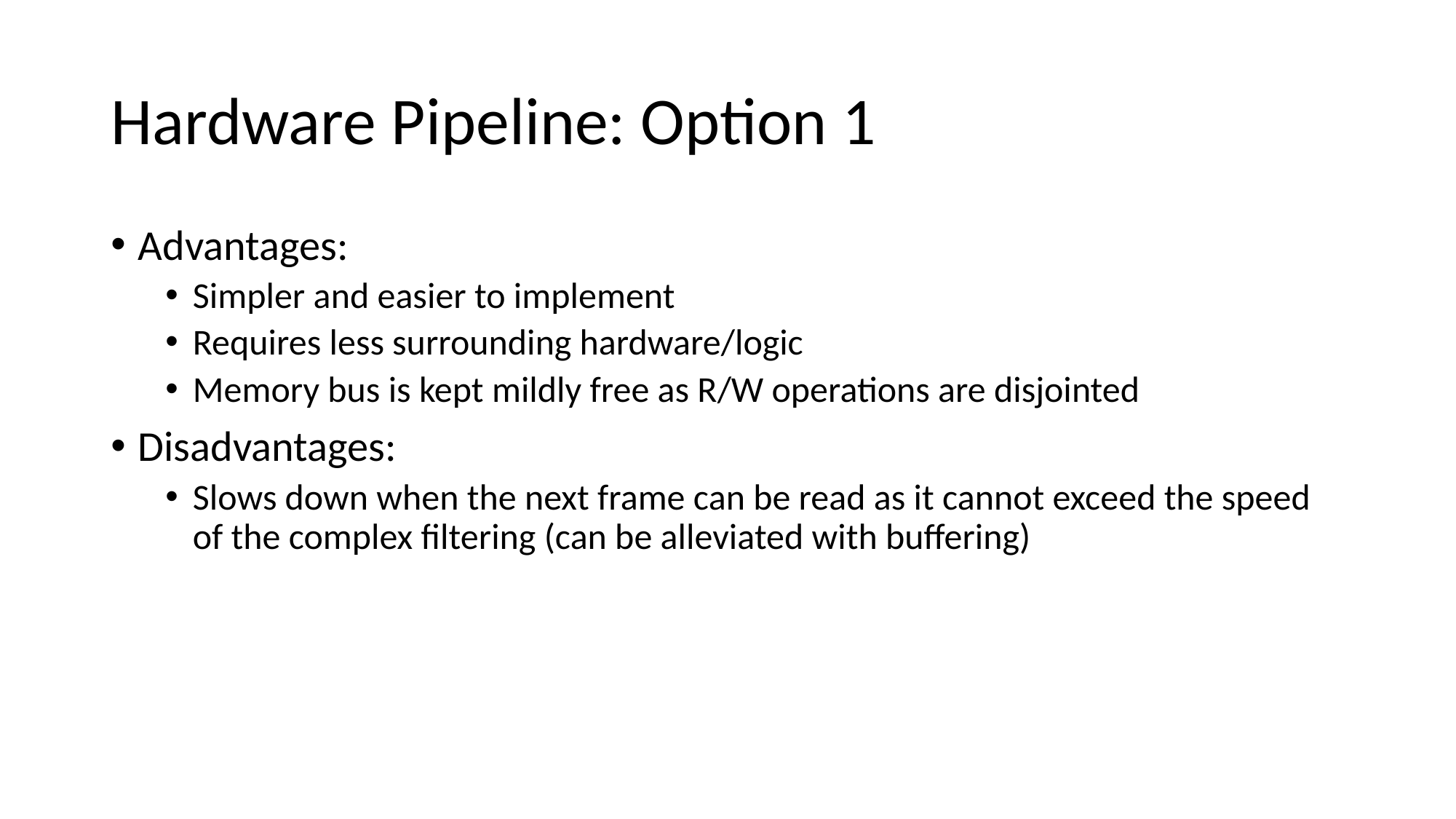

# Hardware Pipeline: Option 1
Advantages:
Simpler and easier to implement
Requires less surrounding hardware/logic
Memory bus is kept mildly free as R/W operations are disjointed
Disadvantages:
Slows down when the next frame can be read as it cannot exceed the speed of the complex filtering (can be alleviated with buffering)